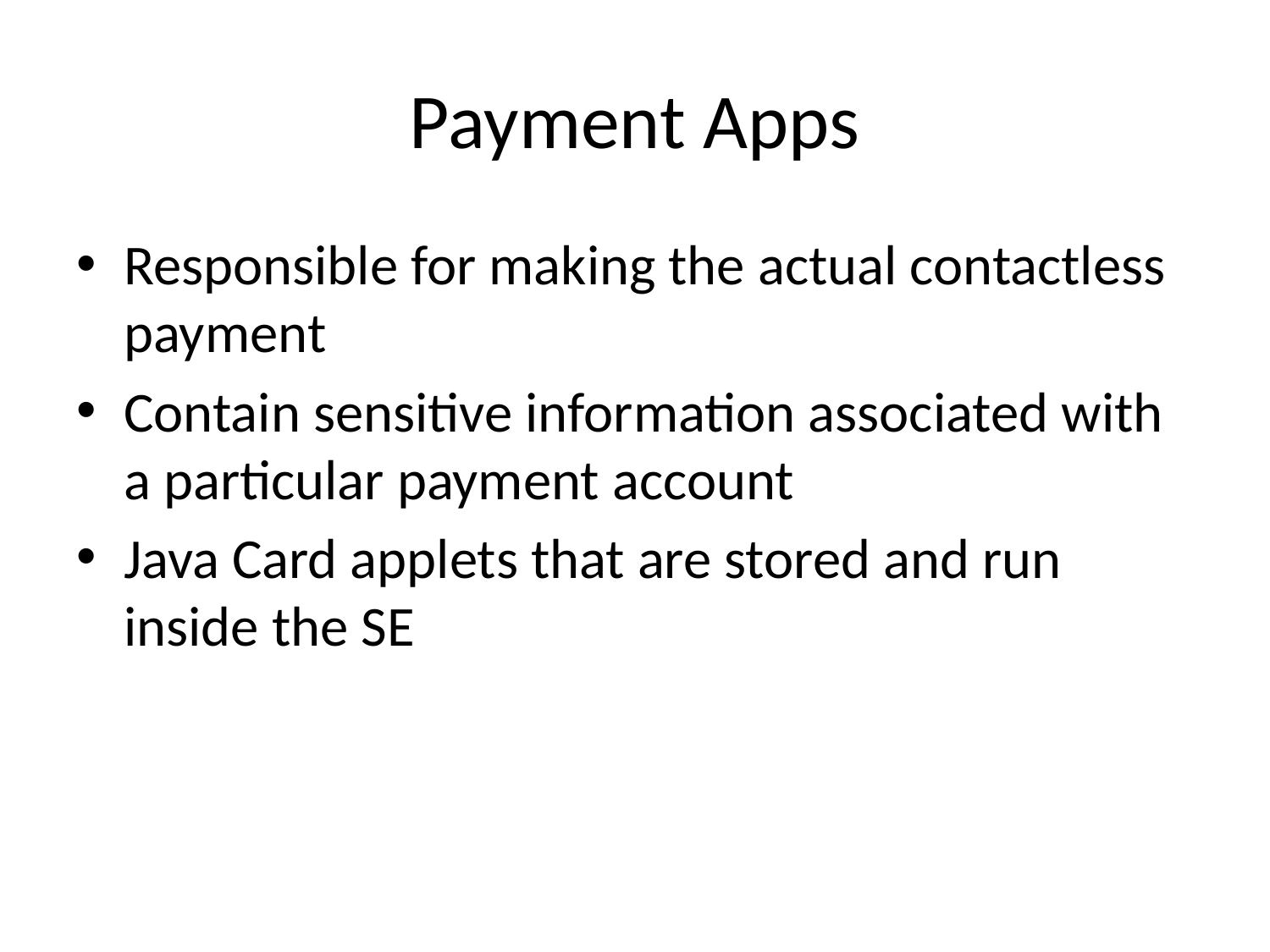

# Payment Apps
Responsible for making the actual contactless payment
Contain sensitive information associated with a particular payment account
Java Card applets that are stored and run inside the SE